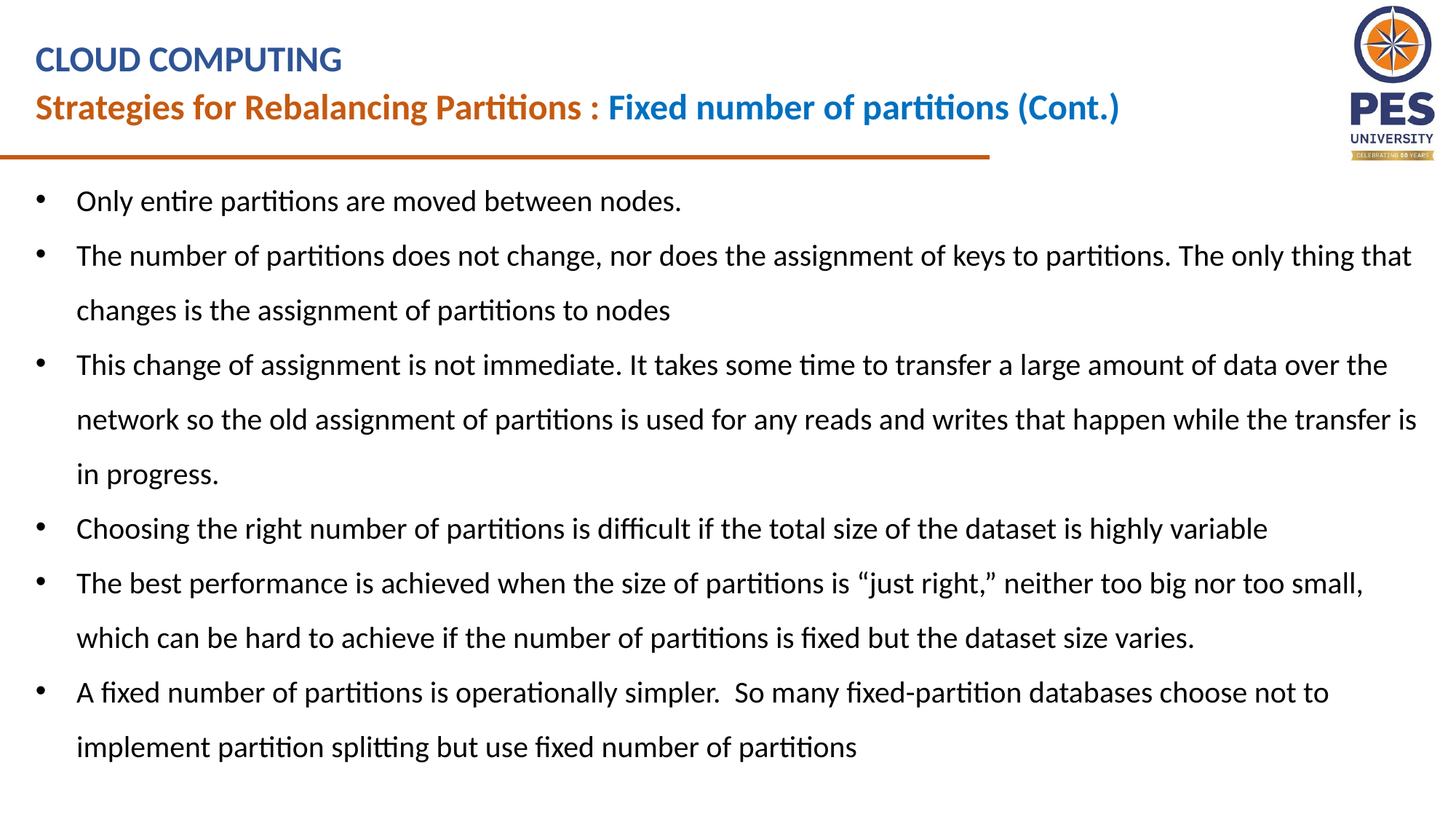

CLOUD COMPUTING
Strategies for Rebalancing Partitions : Fixed number of partitions (Cont.)
Only entire partitions are moved between nodes.
The number of partitions does not change, nor does the assignment of keys to partitions. The only thing that changes is the assignment of partitions to nodes
This change of assignment is not immediate. It takes some time to transfer a large amount of data over the network so the old assignment of partitions is used for any reads and writes that happen while the transfer is in progress.
Choosing the right number of partitions is difficult if the total size of the dataset is highly variable
The best performance is achieved when the size of partitions is “just right,” neither too big nor too small, which can be hard to achieve if the number of partitions is fixed but the dataset size varies.
A fixed number of partitions is operationally simpler.  So many fixed-partition databases choose not to implement partition splitting but use fixed number of partitions